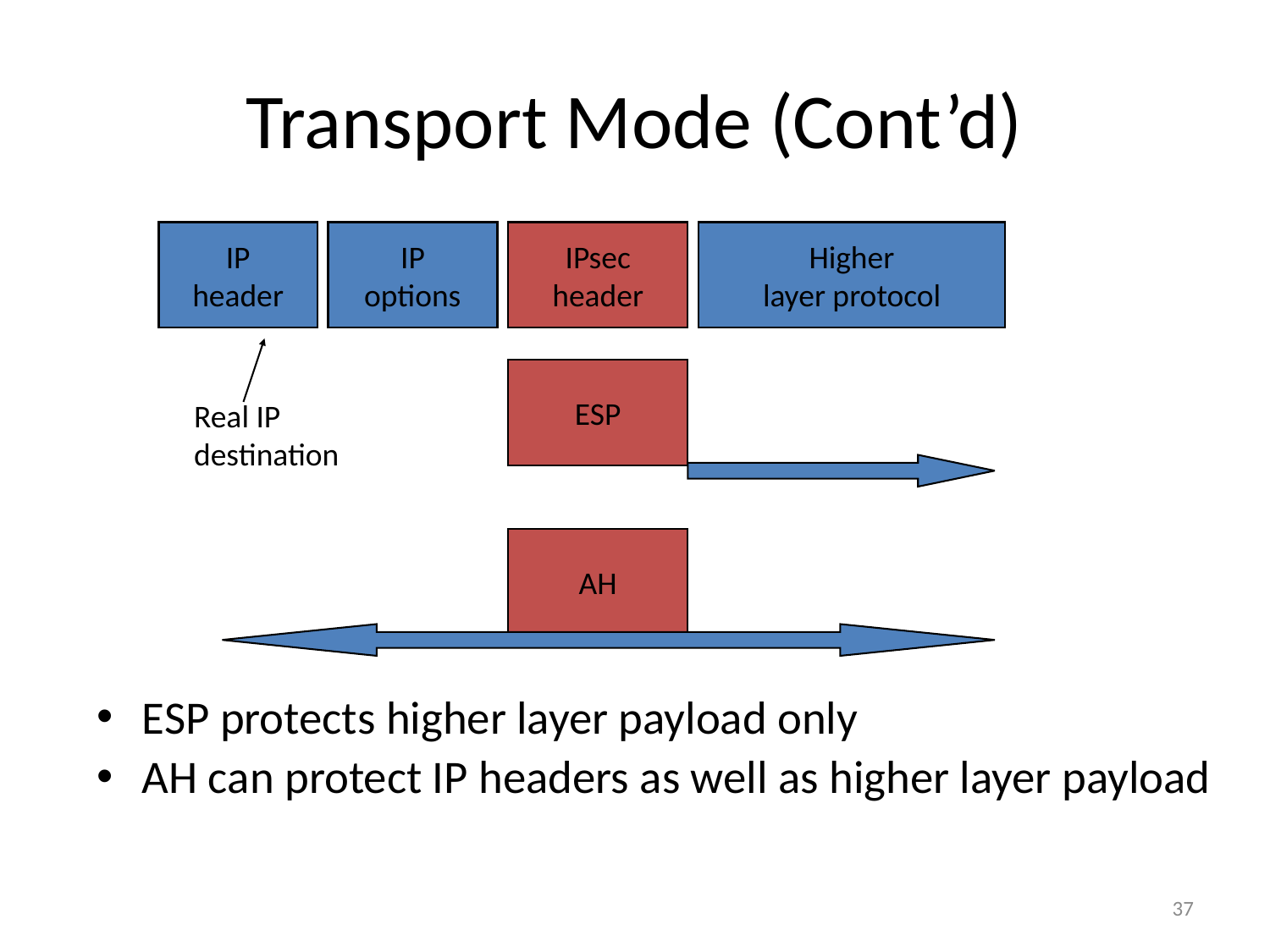

# Transport Mode (Cont’d)
IP
header
IP
options
IPsec
header
Higher
layer protocol

ESP
Real IP
destination

AH

ESP protects higher layer payload only
AH can protect IP headers as well as higher layer payload
37